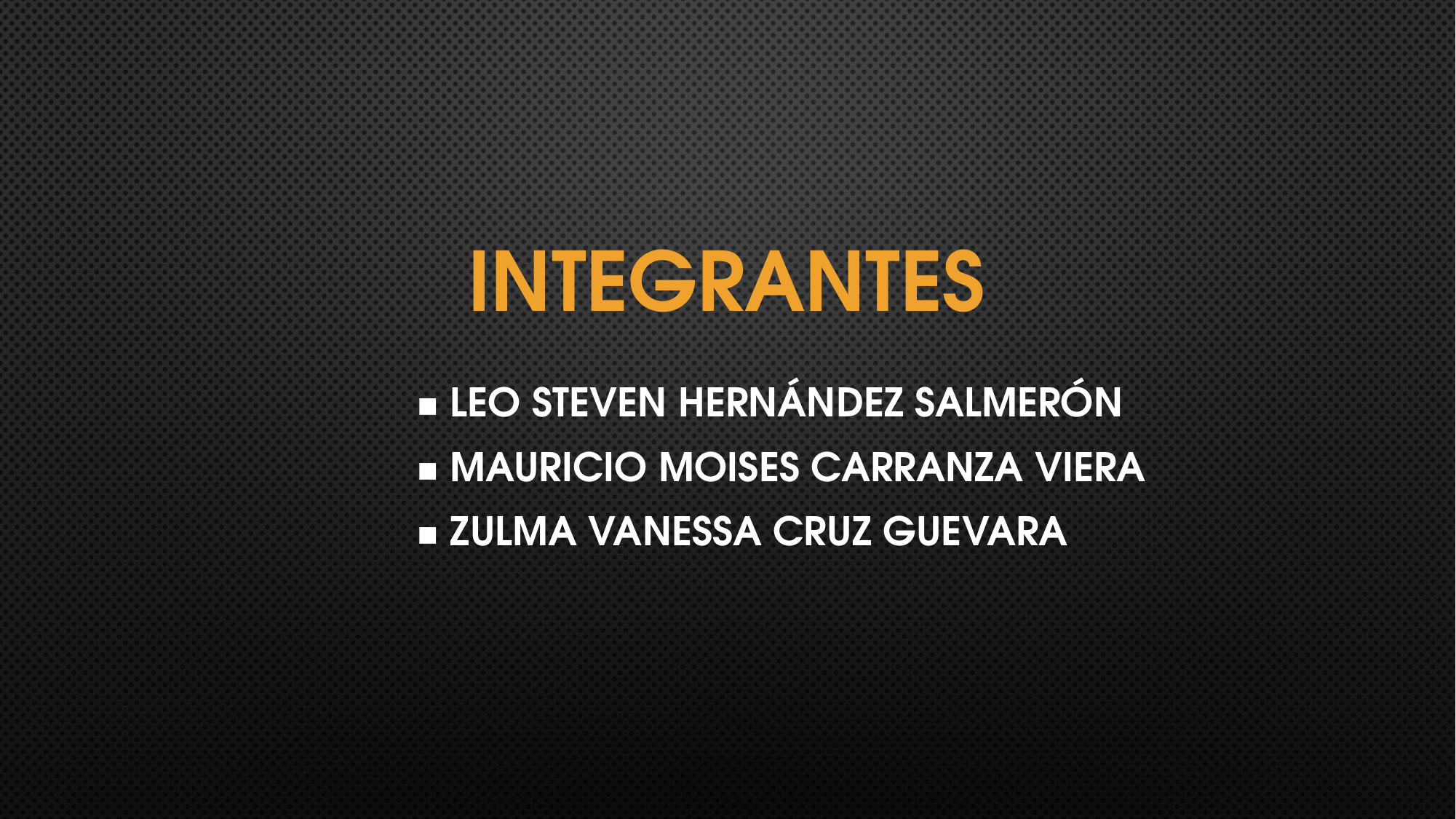

# INTEGRANTES
▪ LEO STEVEN HERNÁNDEZ SALMERÓN
▪ MAURICIO MOISES CARRANZA VIERA
▪ ZULMA VANESSA CRUZ GUEVARA